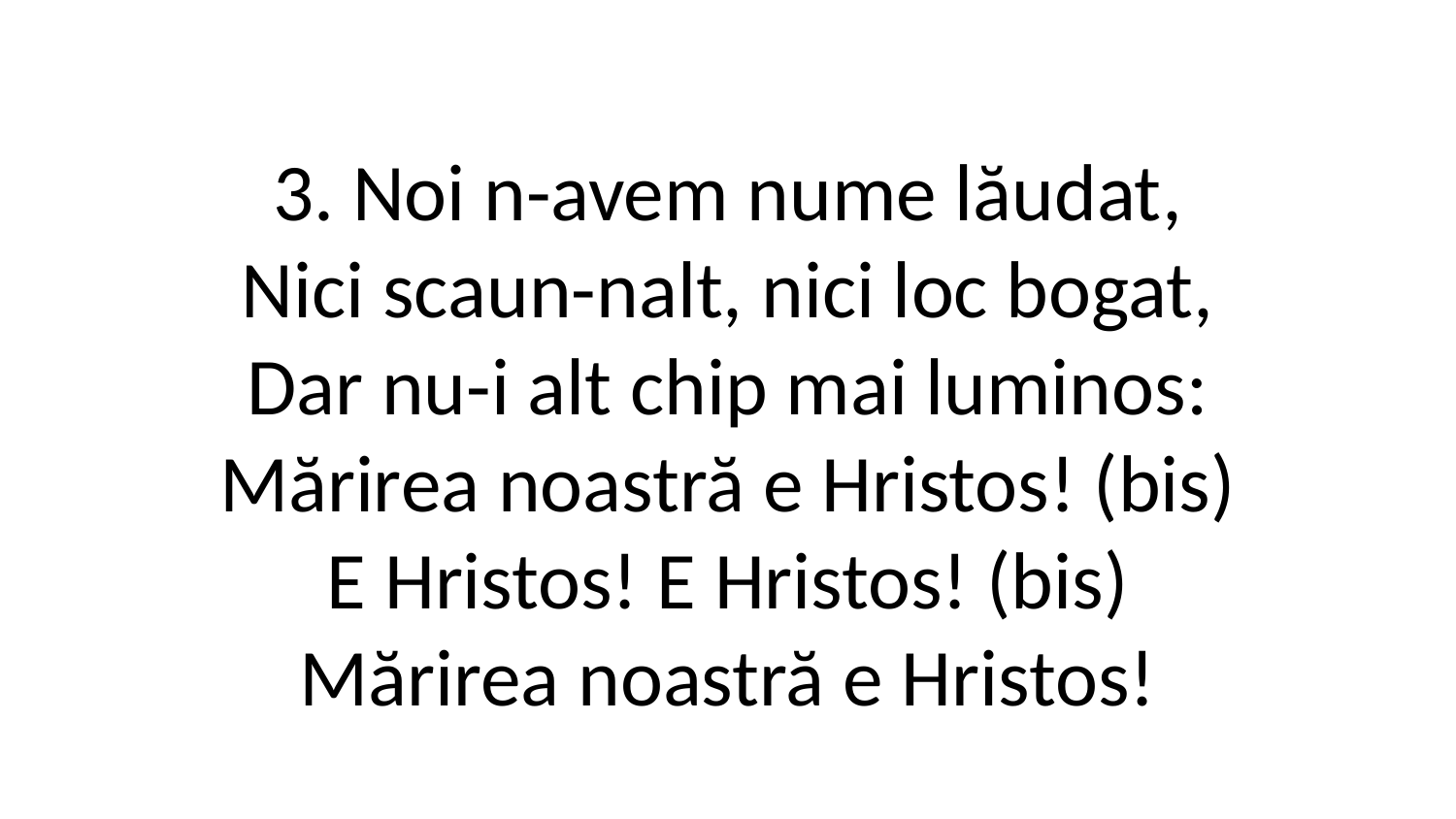

3. Noi n-avem nume lăudat,
Nici scaun-nalt, nici loc bogat,
Dar nu-i alt chip mai luminos:
Mărirea noastră e Hristos! (bis)
E Hristos! E Hristos! (bis)
Mărirea noastră e Hristos!